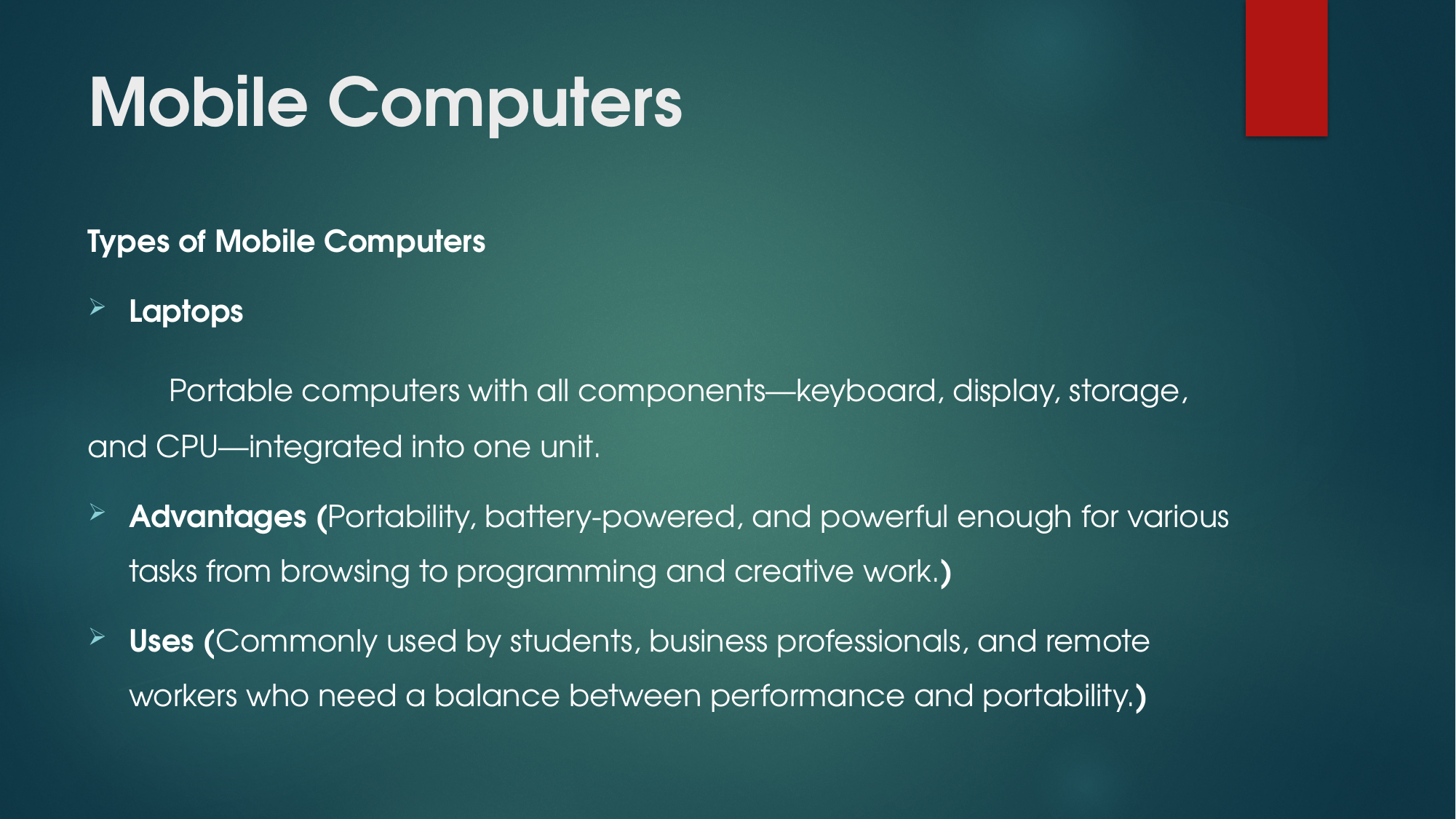

# Mobile Computers
Types of Mobile Computers
Laptops
        Portable computers with all components—keyboard, display, storage, and CPU—integrated into one unit.
Advantages (Portability, battery-powered, and powerful enough for various tasks from browsing to programming and creative work.)
Uses (Commonly used by students, business professionals, and remote workers who need a balance between performance and portability.)